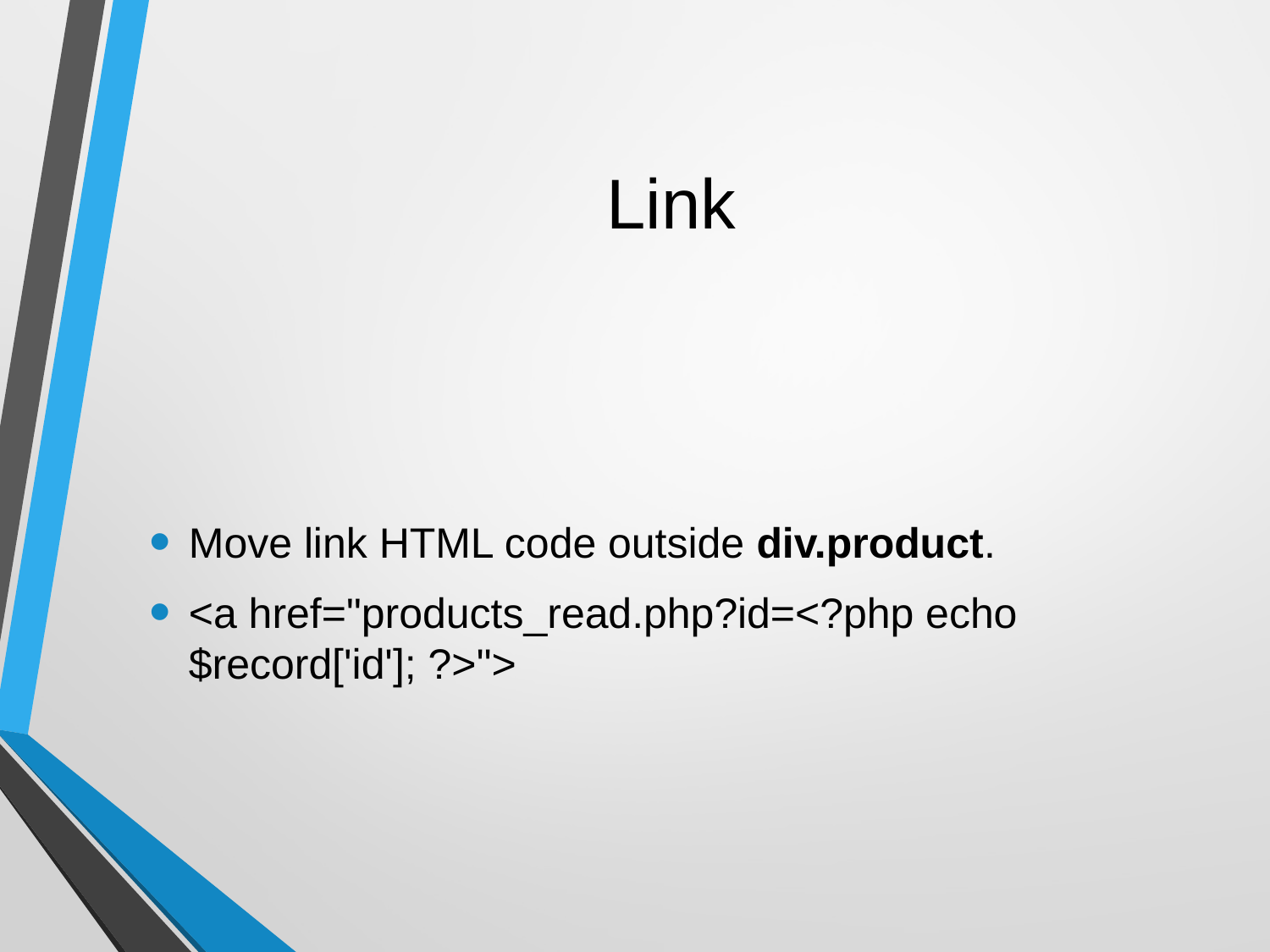

# Link
Move link HTML code outside div.product.
<a href="products_read.php?id=<?php echo $record['id']; ?>">